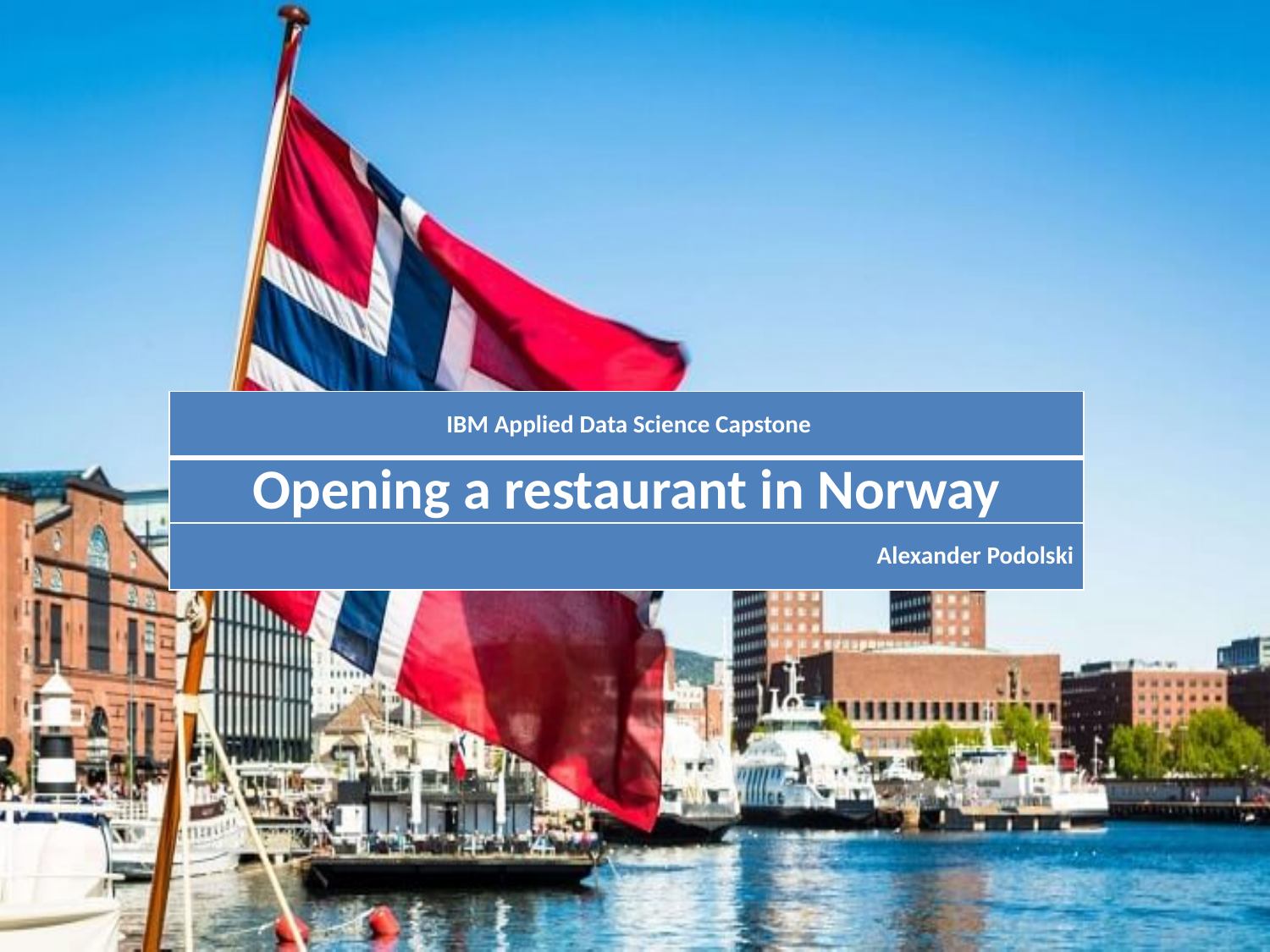

| IBM Applied Data Science Capstone |
| --- |
| Opening a restaurant in Norway |
| Alexander Podolski |